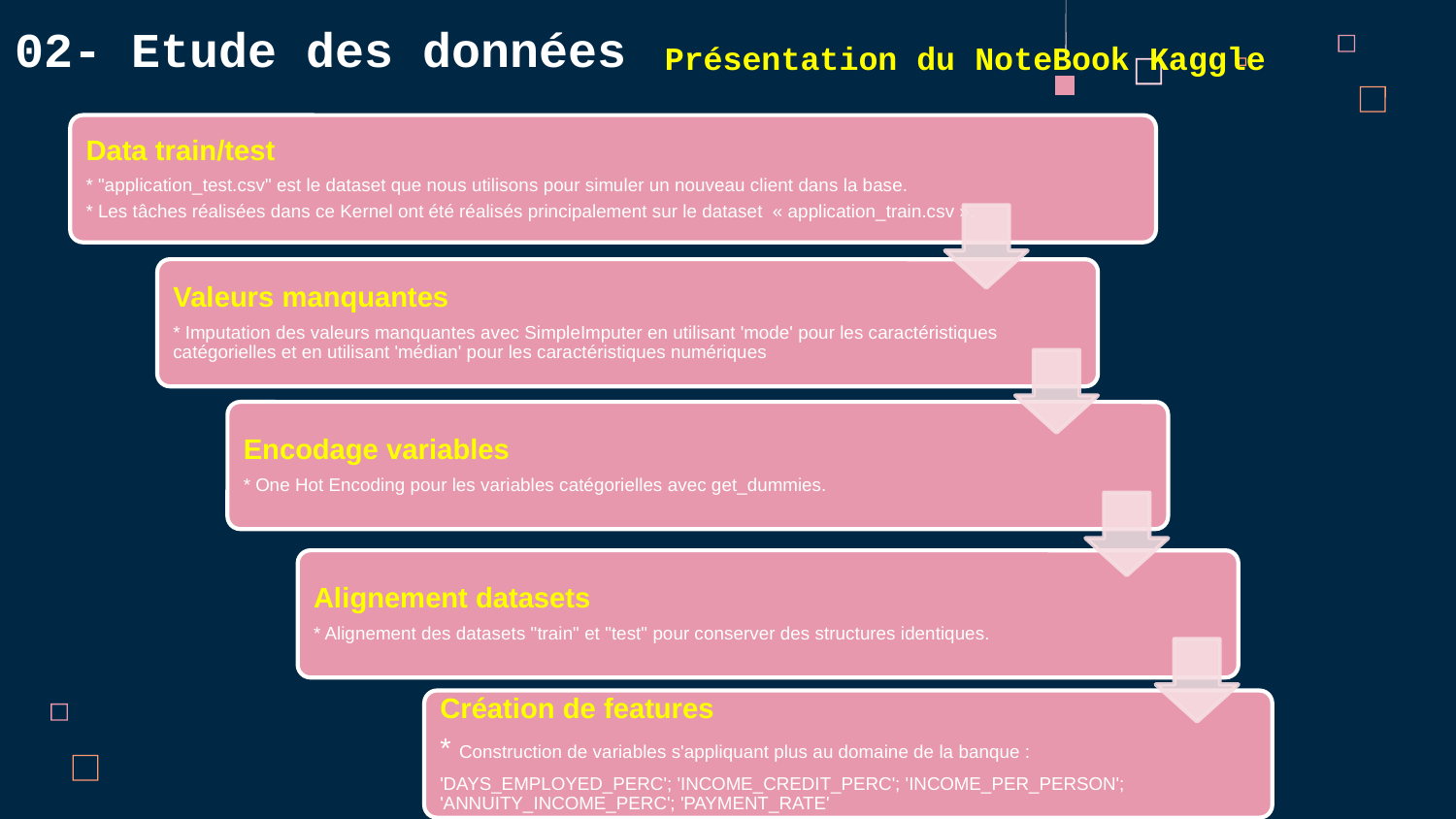

# 02- Etude des données
Présentation du NoteBook Kaggle
Data train/test
* "application_test.csv" est le dataset que nous utilisons pour simuler un nouveau client dans la base.
* Les tâches réalisées dans ce Kernel ont été réalisés principalement sur le dataset  « application_train.csv ».
Valeurs manquantes
* Imputation des valeurs manquantes avec SimpleImputer en utilisant 'mode' pour les caractéristiques catégorielles et en utilisant 'médian' pour les caractéristiques numériques
Encodage variables
* One Hot Encoding pour les variables catégorielles avec get_dummies.
Alignement datasets
* Alignement des datasets "train" et "test" pour conserver des structures identiques.
Création de features
* Construction de variables s'appliquant plus au domaine de la banque :
'DAYS_EMPLOYED_PERC'; 'INCOME_CREDIT_PERC'; 'INCOME_PER_PERSON'; 'ANNUITY_INCOME_PERC'; 'PAYMENT_RATE'